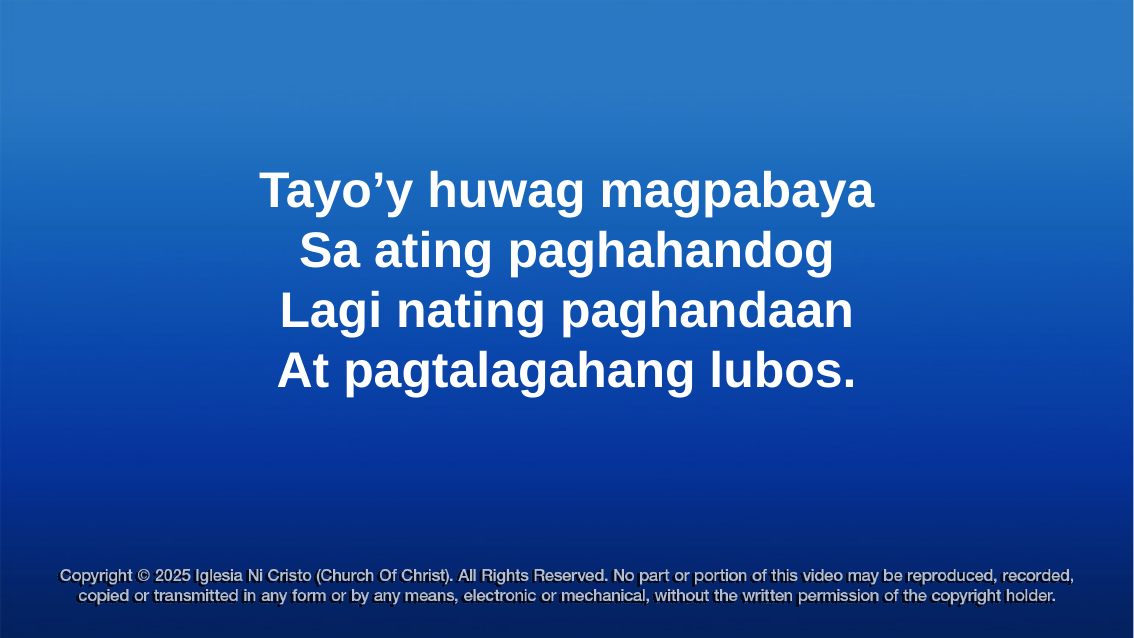

Tayo’y huwag magpabaya
Sa ating paghahandog
Lagi nating paghandaan
At pagtalagahang lubos.